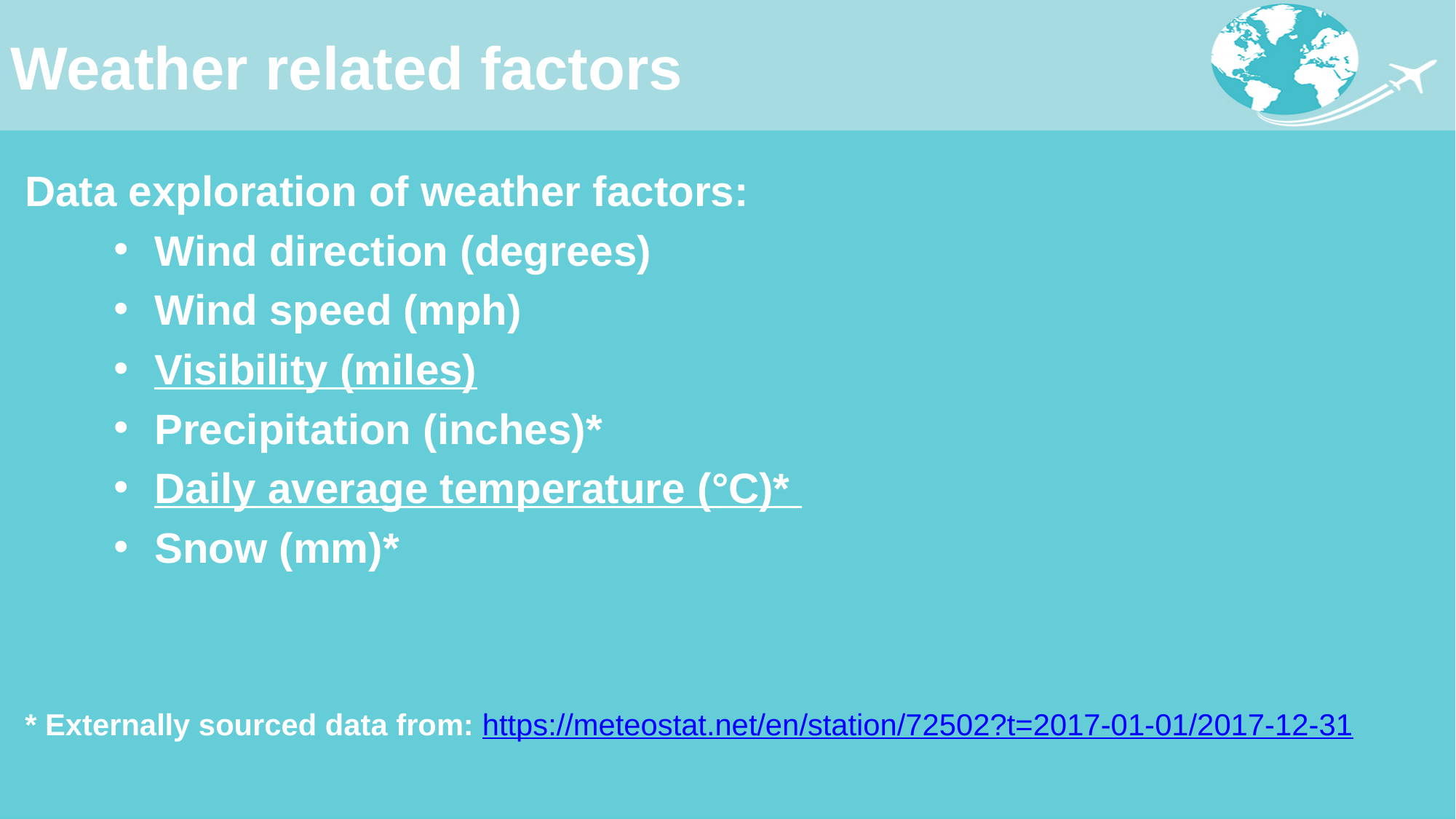

# Weather related factors
Data exploration of weather factors:
Wind direction (degrees)
Wind speed (mph)
Visibility (miles)
Precipitation (inches)*
Daily average temperature (°C)*
Snow (mm)*

* Externally sourced data from: https://meteostat.net/en/station/72502?t=2017-01-01/2017-12-31